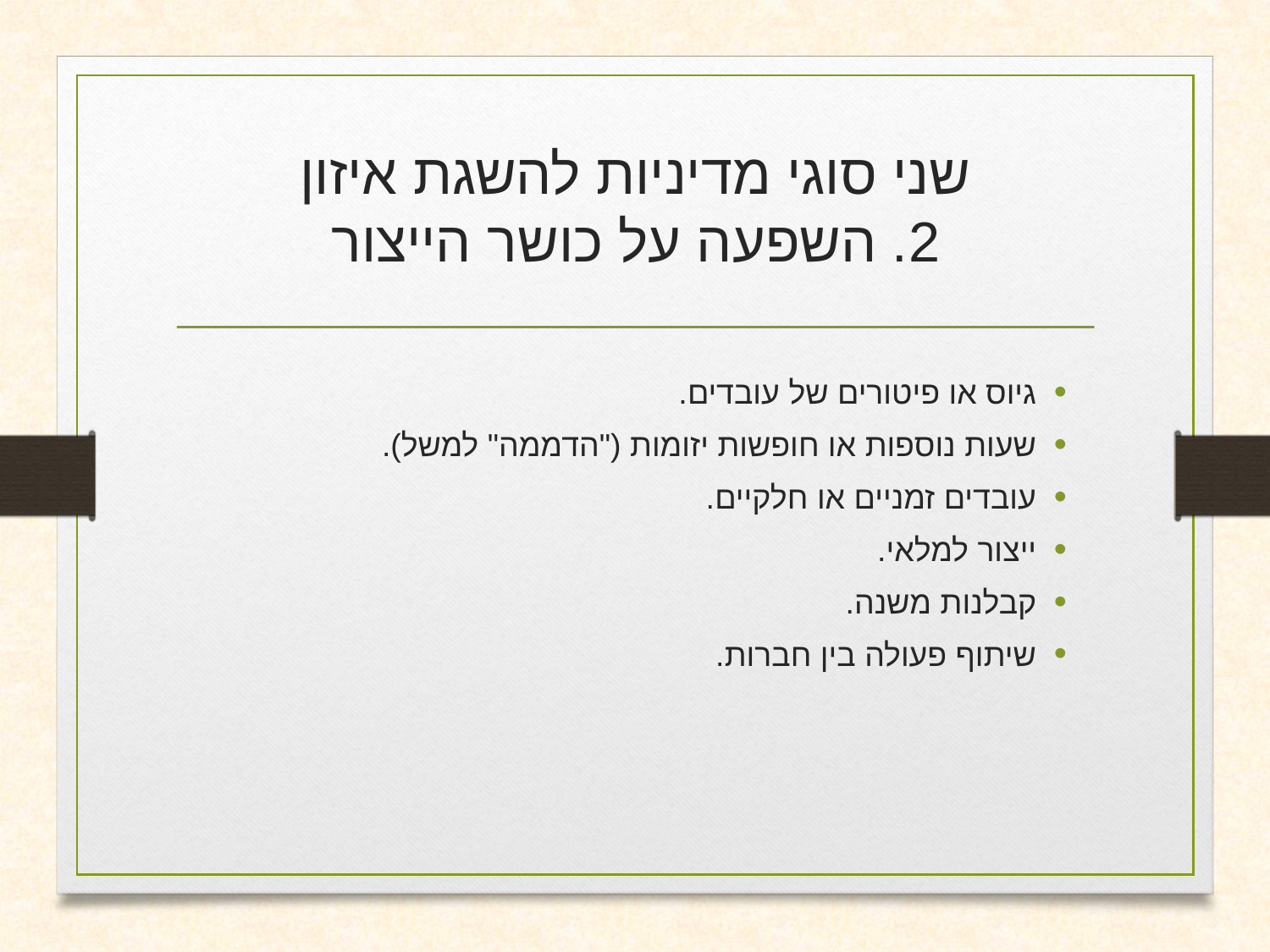

# שני סוגי מדיניות להשגת איזון 2. השפעה על כושר הייצור
גיוס או פיטורים של עובדים.
שעות נוספות או חופשות יזומות ("הדממה" למשל).
עובדים זמניים או חלקיים.
ייצור למלאי.
קבלנות משנה.
שיתוף פעולה בין חברות.